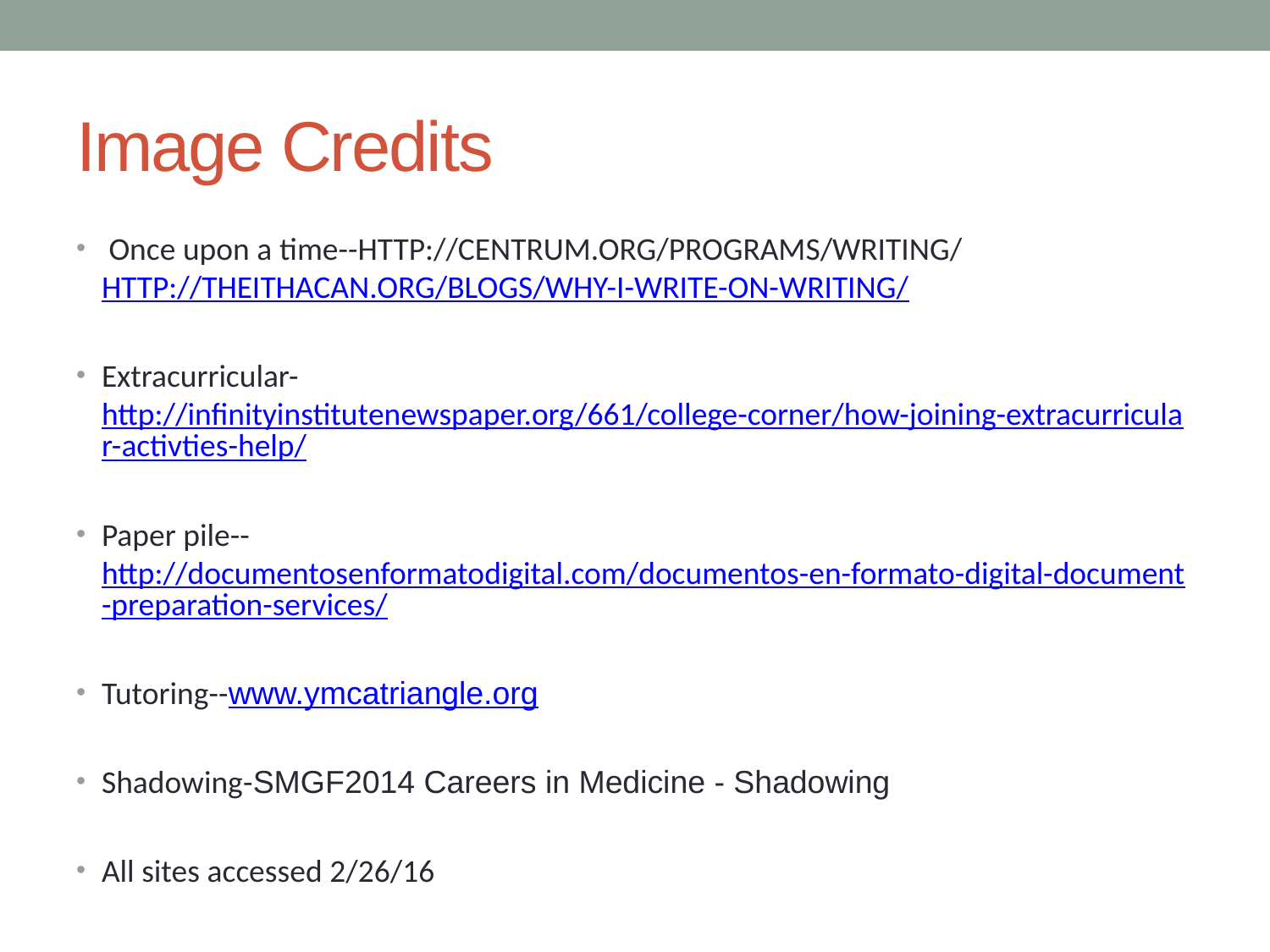

# Image Credits
 Once upon a time--HTTP://CENTRUM.ORG/PROGRAMS/WRITING/ http://theithacan.org/blogs/why-i-write-on-writing/

Extracurricular-http://infinityinstitutenewspaper.org/661/college-corner/how-joining-extracurricular-activties-help/

Paper pile--http://documentosenformatodigital.com/documentos-en-formato-digital-document-preparation-services/

Tutoring--www.ymcatriangle.org

Shadowing-SMGF2014 Careers in Medicine - Shadowing

All sites accessed 2/26/16